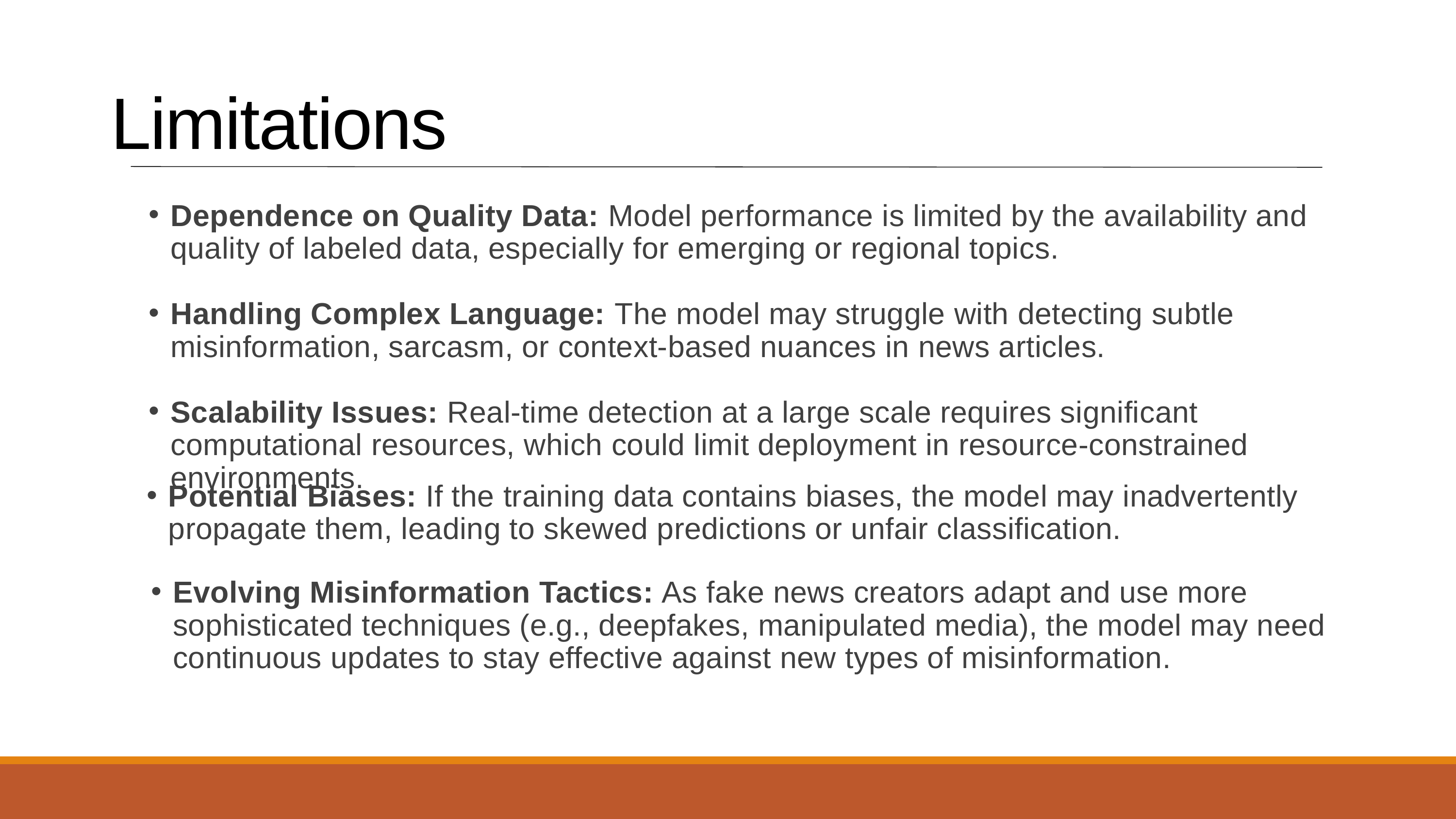

Limitations

Dependence on Quality Data: Model performance is limited by the availability and quality of labeled data, especially for emerging or regional topics.

Handling Complex Language: The model may struggle with detecting subtle misinformation, sarcasm, or context-based nuances in news articles.

Scalability Issues: Real-time detection at a large scale requires significant computational resources, which could limit deployment in resource-constrained environments.
Potential Biases: If the training data contains biases, the model may inadvertently propagate them, leading to skewed predictions or unfair classification.
Evolving Misinformation Tactics: As fake news creators adapt and use more sophisticated techniques (e.g., deepfakes, manipulated media), the model may need continuous updates to stay effective against new types of misinformation.